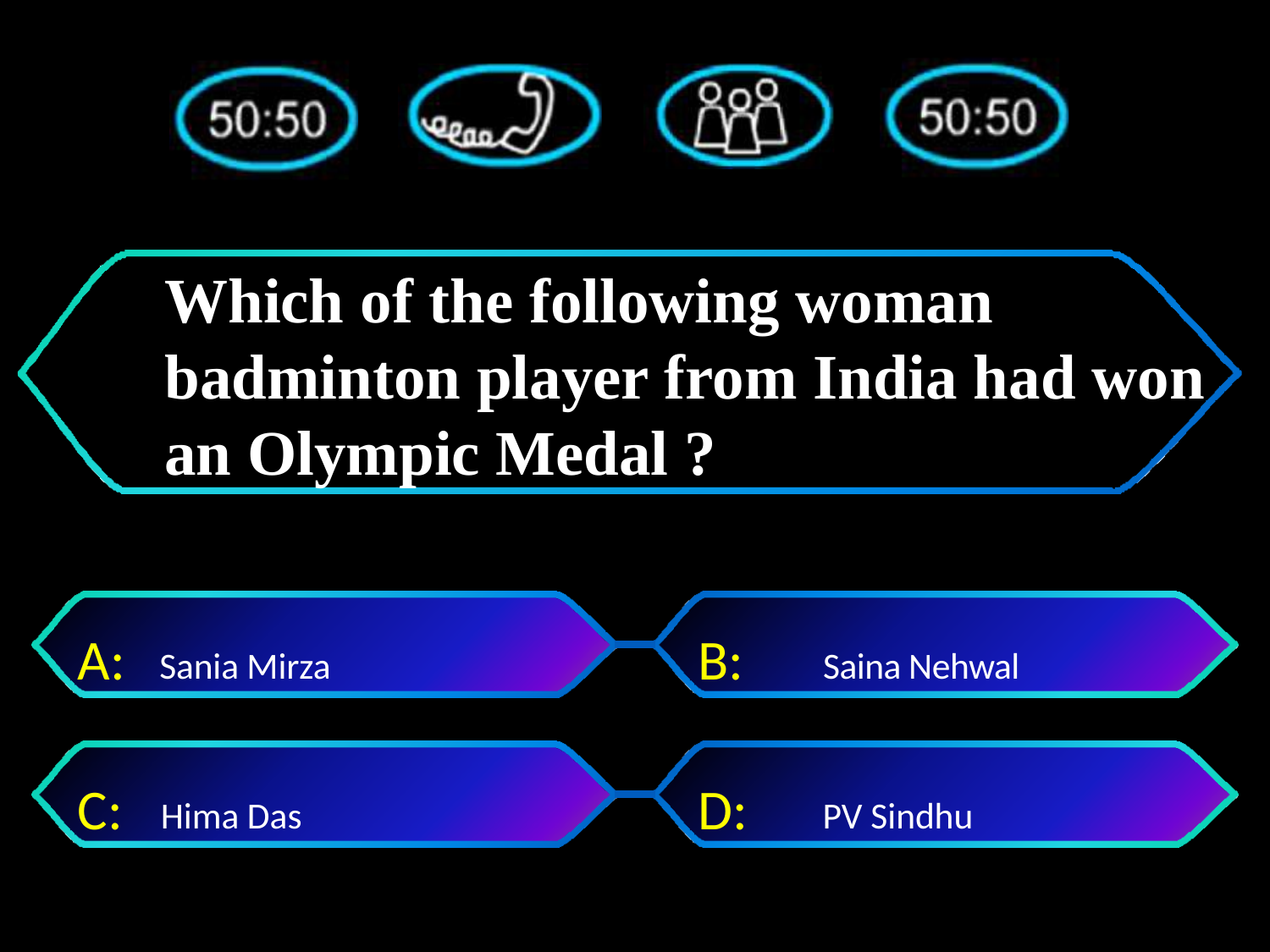

# Which of the following woman badminton player from India had won an Olympic Medal ?

A:	Sania Mirza
B:	Saina Nehwal

C:   Hima Das
D:	  PV Sindhu